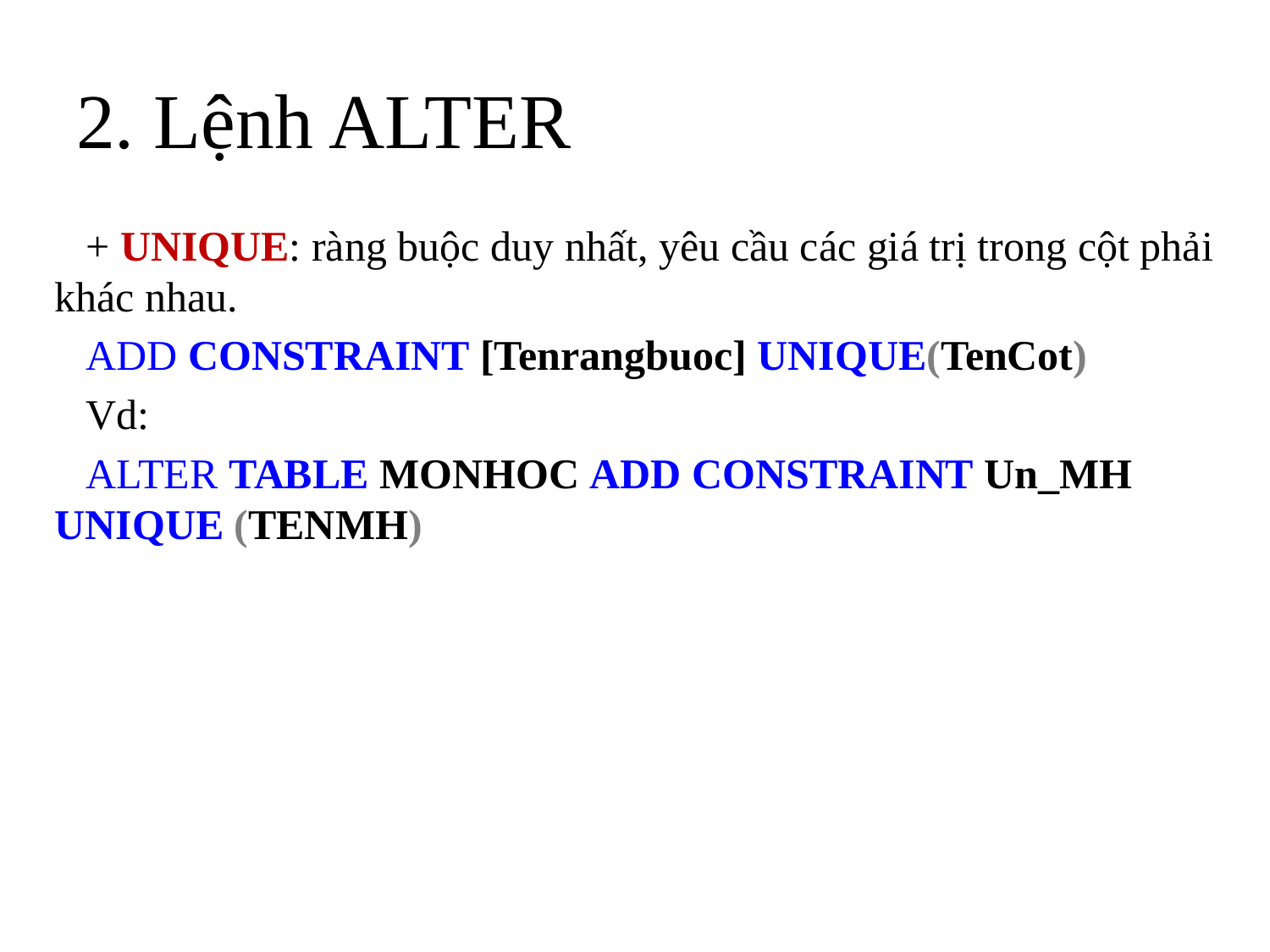

# 2. Lệnh ALTER
+ UNIQUE: ràng buộc duy nhất, yêu cầu các giá trị trong cột phải khác nhau.
ADD CONSTRAINT [Tenrangbuoc] UNIQUE(TenCot)
Vd:
ALTER TABLE MONHOC ADD CONSTRAINT Un_MH UNIQUE (TENMH)